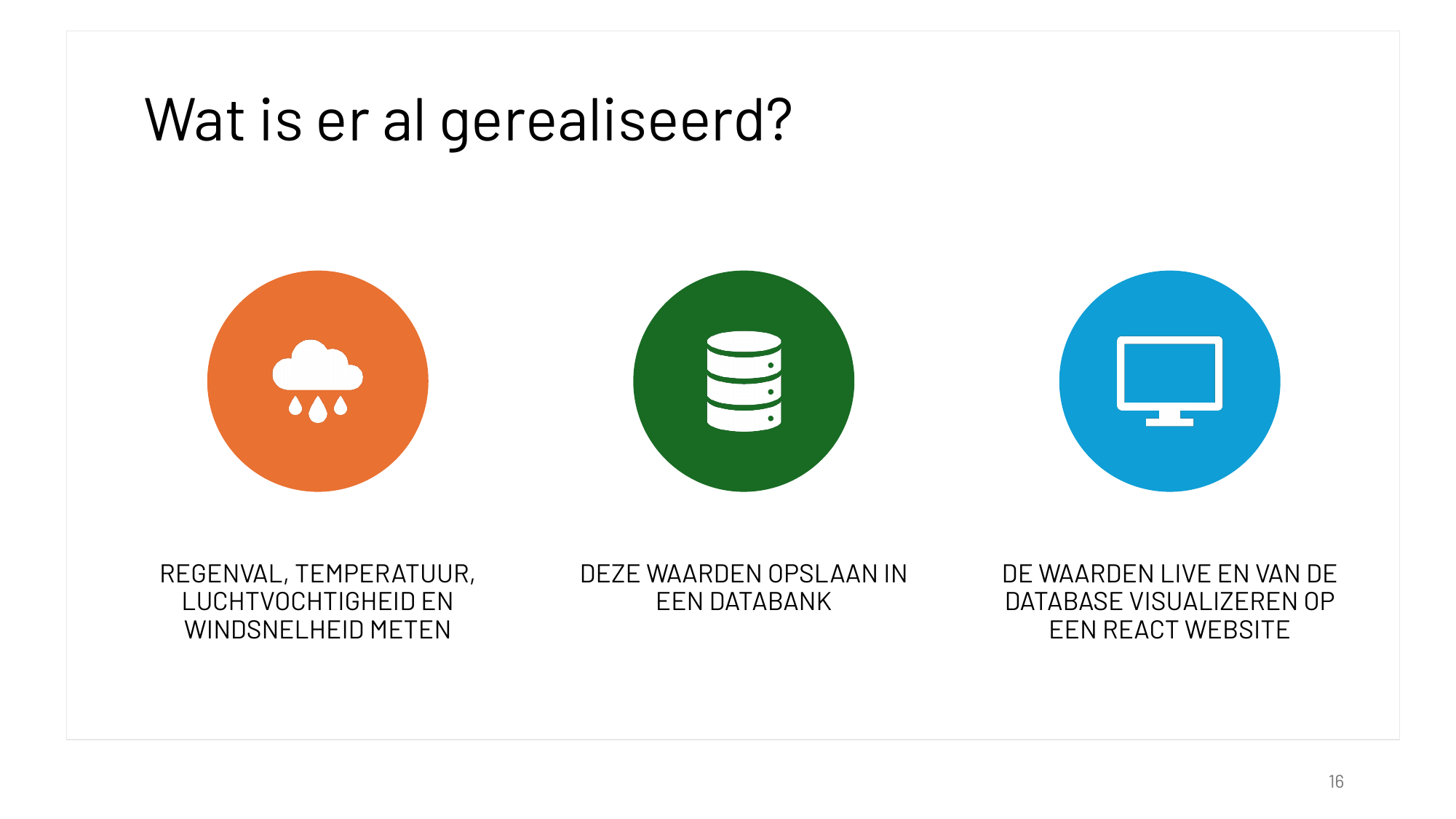

# Wat is er al gerealiseerd?
Regenval, Temperatuur, Luchtvochtigheid en Windsnelheid meten
Deze waarden opslaan in een databank
De waarden live en van de database visualizeren op een react website
16